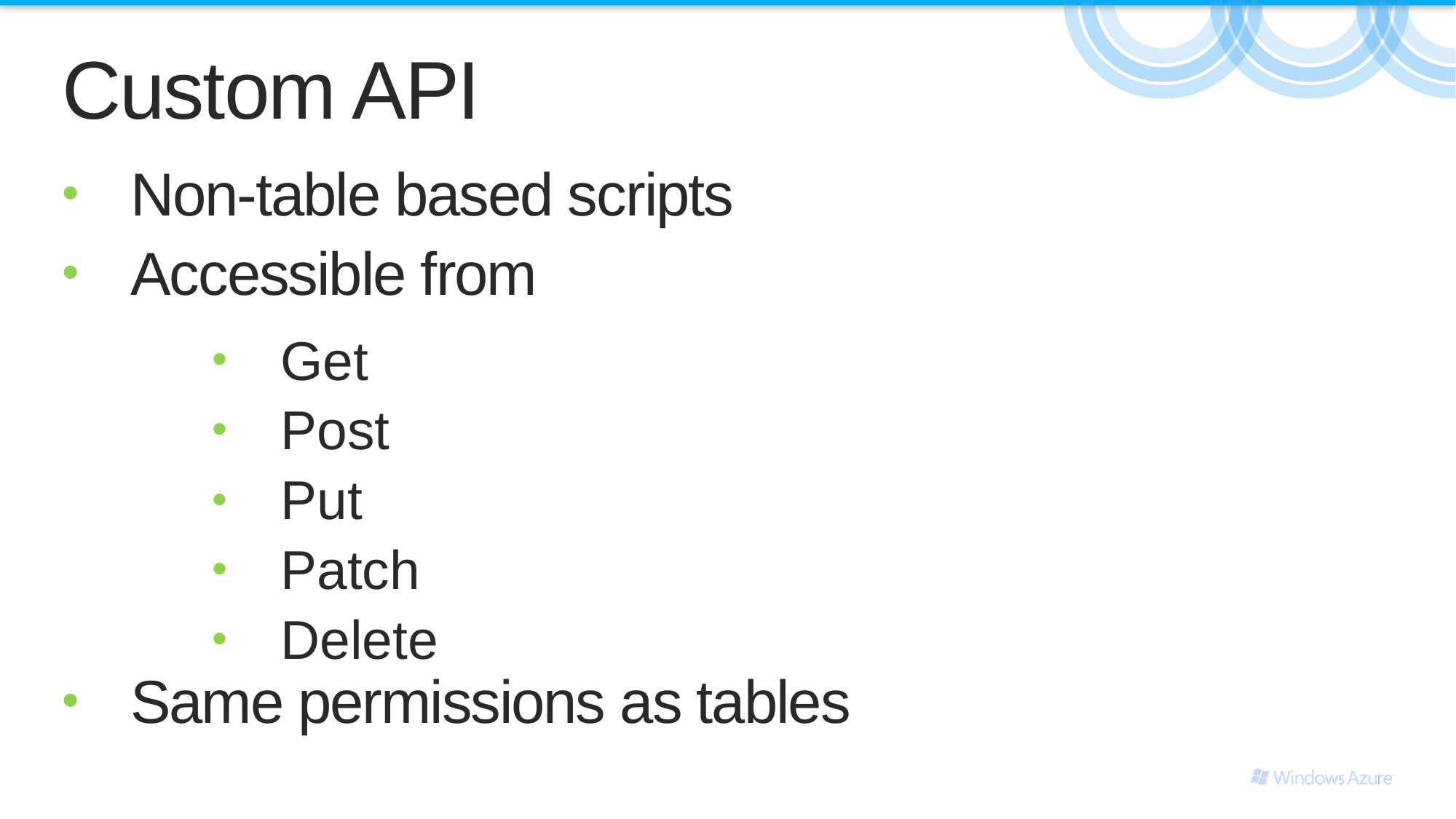

# Custom API
Non-table based scripts
Accessible from
Get
Post
Put
Patch
Delete
Same permissions as tables